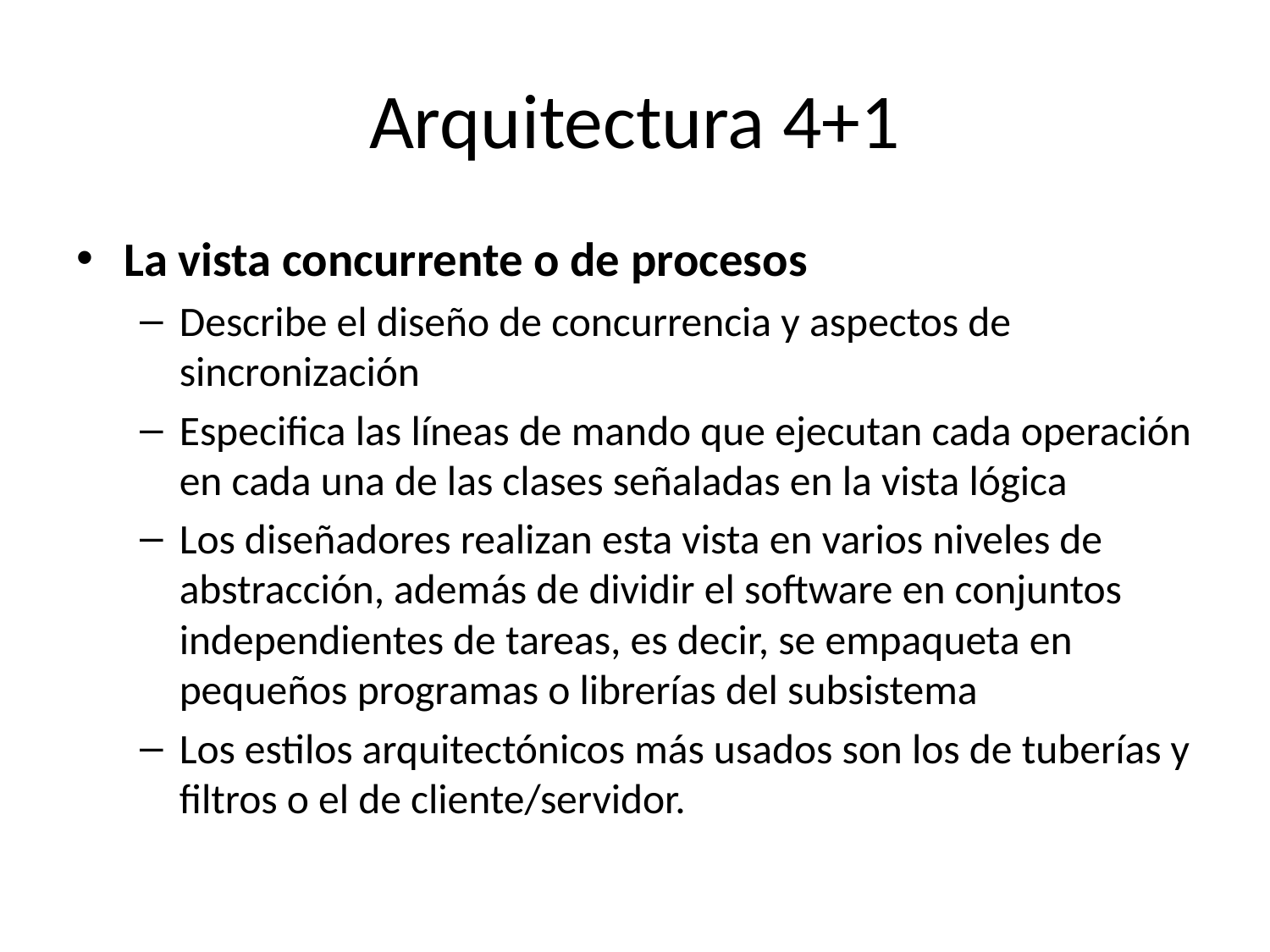

# Arquitectura 4+1
La vista concurrente o de procesos
Describe el diseño de concurrencia y aspectos de sincronización
Especifica las líneas de mando que ejecutan cada operación en cada una de las clases señaladas en la vista lógica
Los diseñadores realizan esta vista en varios niveles de abstracción, además de dividir el software en conjuntos independientes de tareas, es decir, se empaqueta en pequeños programas o librerías del subsistema
Los estilos arquitectónicos más usados son los de tuberías y filtros o el de cliente/servidor.